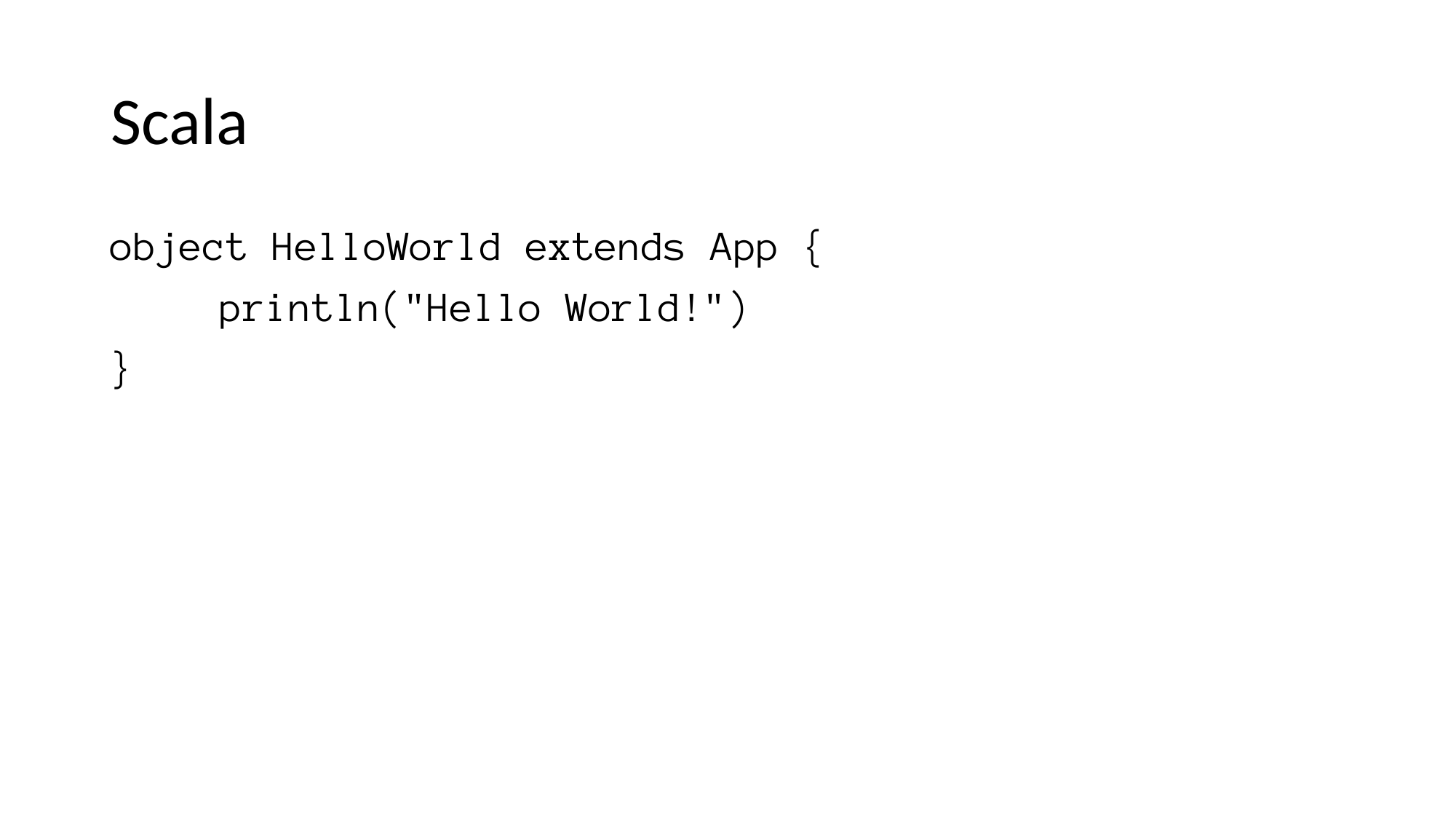

# Scala
object HelloWorld extends App {
	println("Hello World!")
}